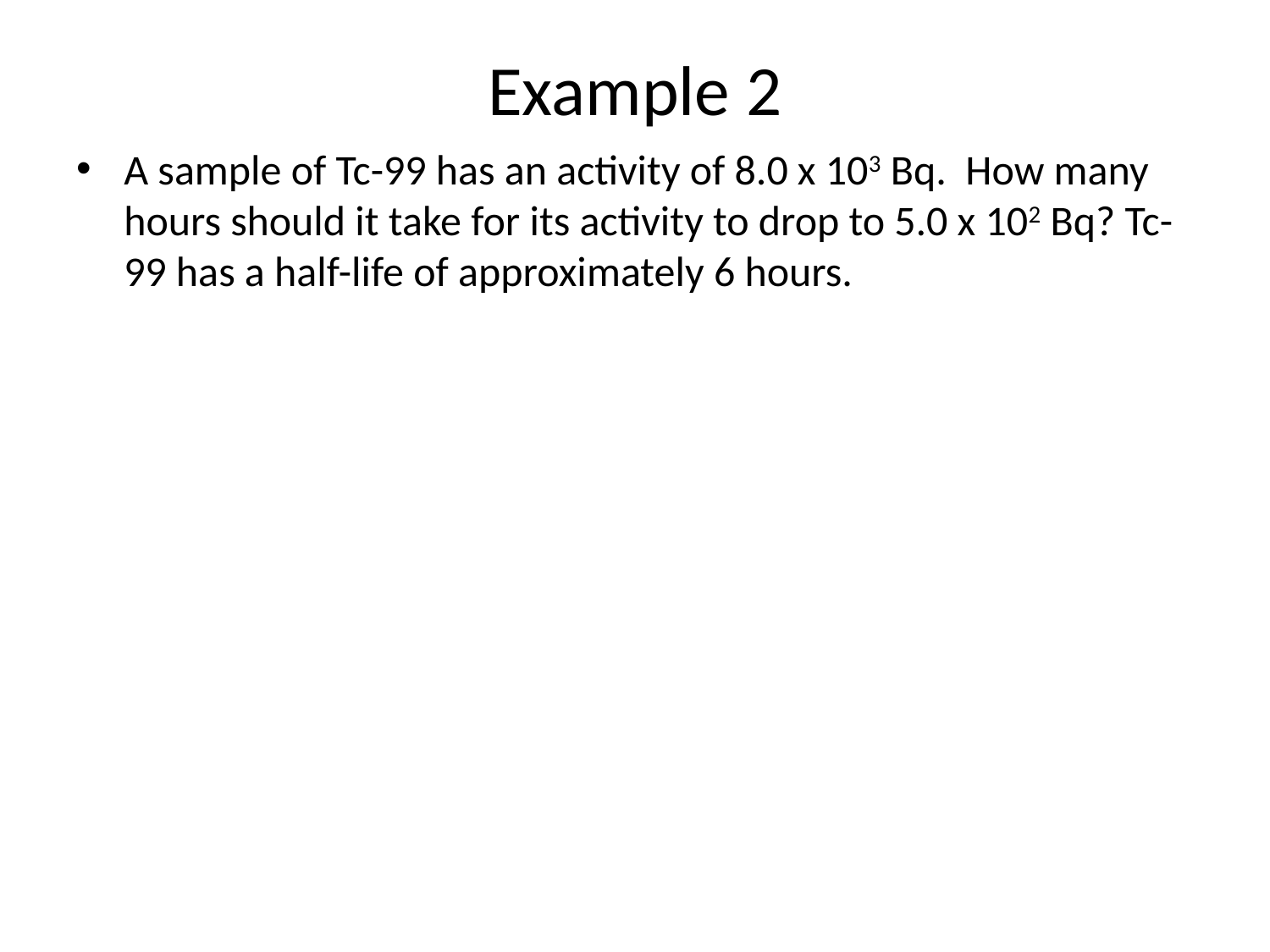

# Example 2
A sample of Tc-99 has an activity of 8.0 x 103 Bq.  How many hours should it take for its activity to drop to 5.0 x 102 Bq? Tc-99 has a half-life of approximately 6 hours.